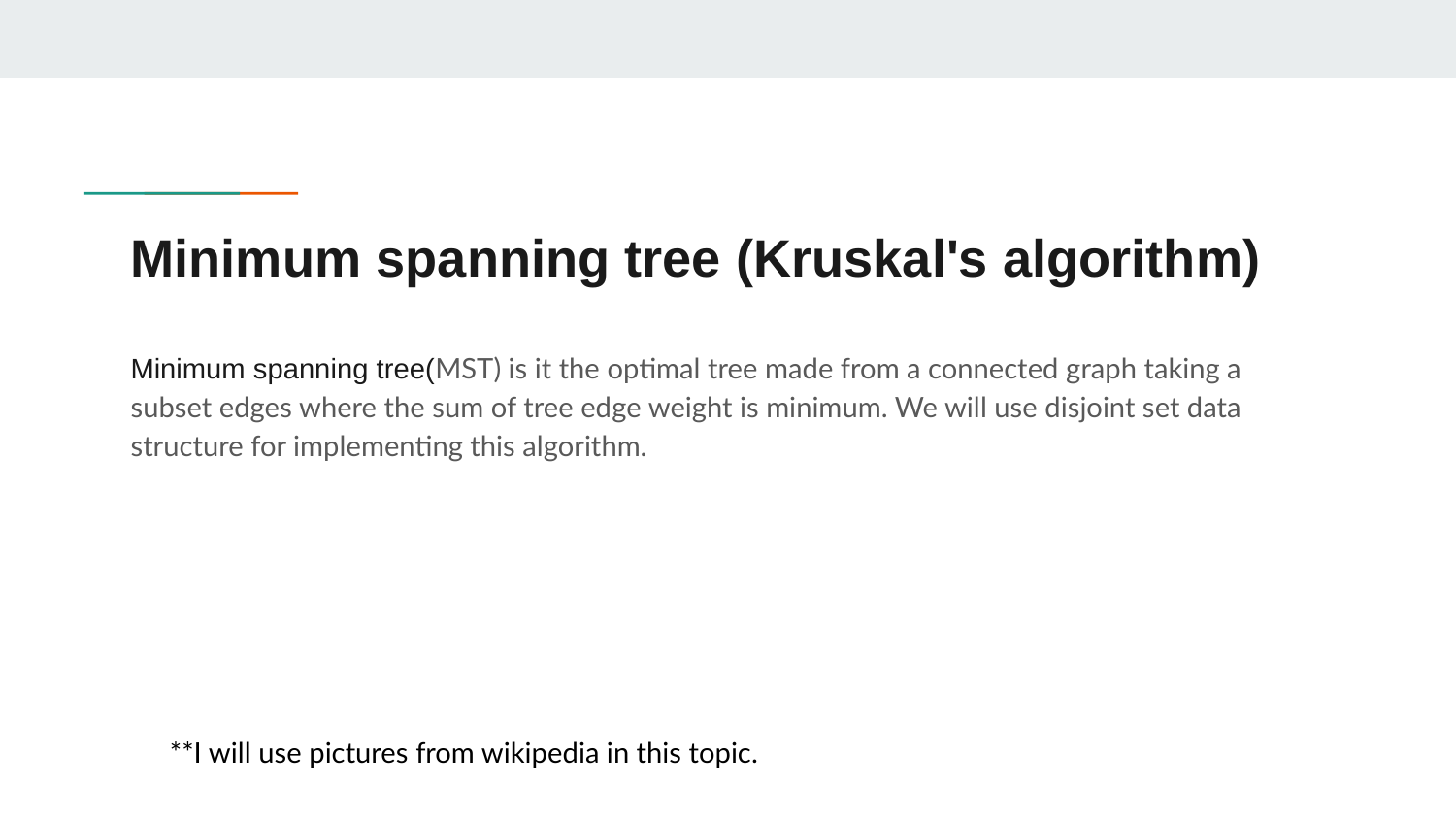

# Minimum spanning tree (Kruskal's algorithm)
Minimum spanning tree(MST) is it the optimal tree made from a connected graph taking a subset edges where the sum of tree edge weight is minimum. We will use disjoint set data structure for implementing this algorithm.
**I will use pictures from wikipedia in this topic.